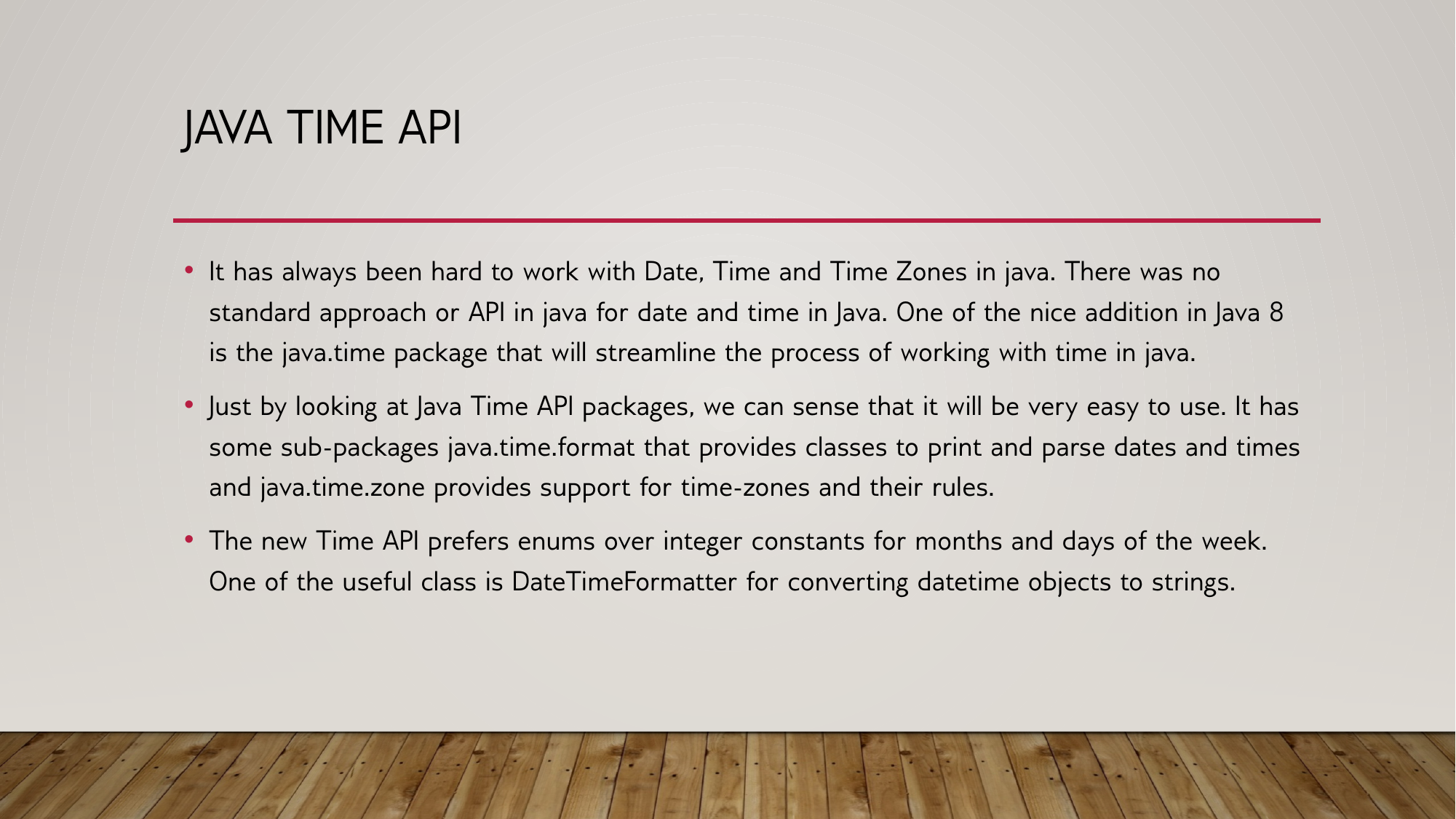

# Java time api
It has always been hard to work with Date, Time and Time Zones in java. There was no standard approach or API in java for date and time in Java. One of the nice addition in Java 8 is the java.time package that will streamline the process of working with time in java.
Just by looking at Java Time API packages, we can sense that it will be very easy to use. It has some sub-packages java.time.format that provides classes to print and parse dates and times and java.time.zone provides support for time-zones and their rules.
The new Time API prefers enums over integer constants for months and days of the week. One of the useful class is DateTimeFormatter for converting datetime objects to strings.